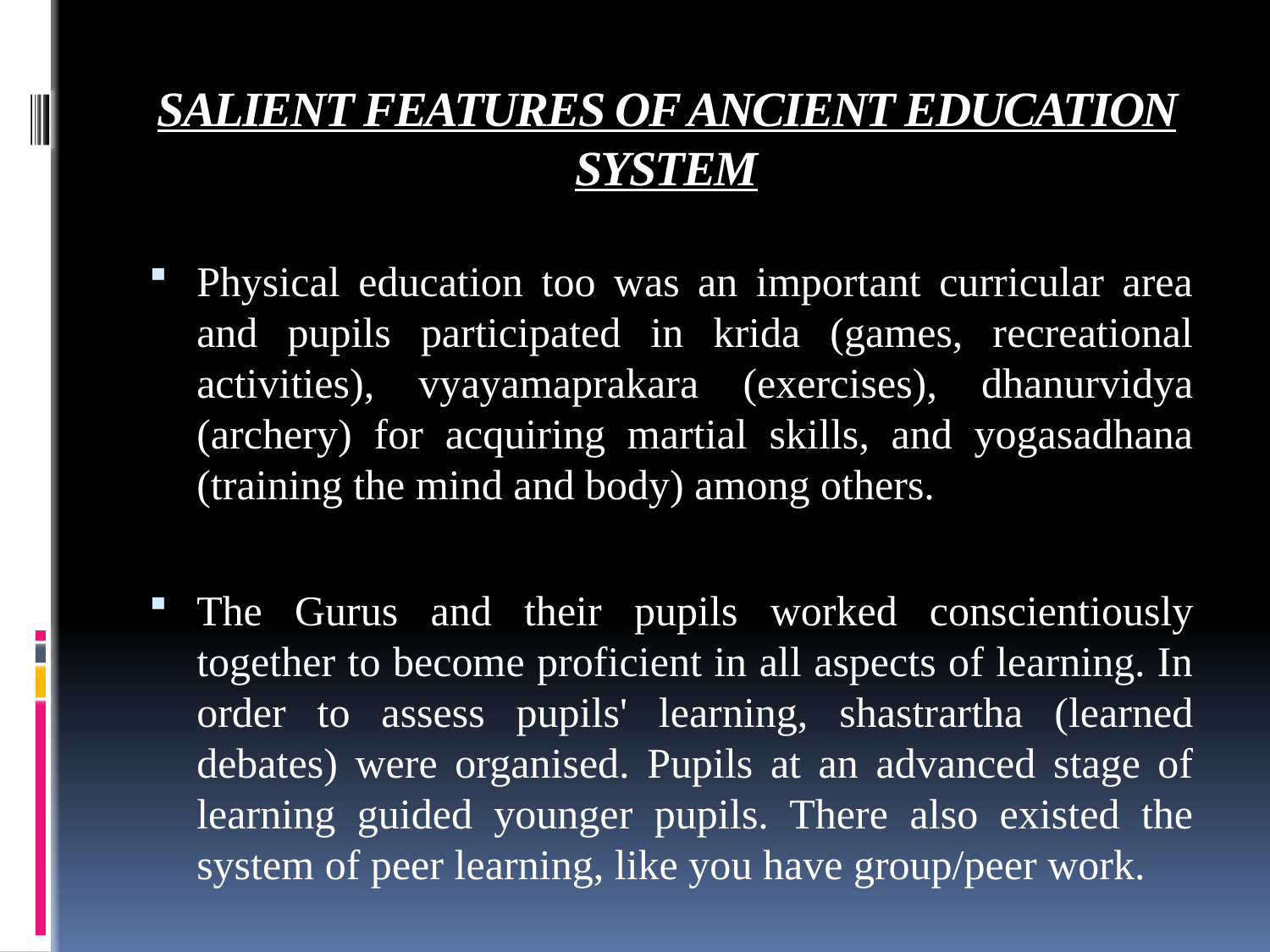

# SALIENT FEATURES OF ANCIENT EDUCATION SYSTEM
Physical education too was an important curricular area and pupils participated in krida (games, recreational activities), vyayamaprakara (exercises), dhanurvidya (archery) for acquiring martial skills, and yogasadhana (training the mind and body) among others.

The Gurus and their pupils worked conscientiously together to become proficient in all aspects of learning. In order to assess pupils' learning, shastrartha (learned debates) were organised. Pupils at an advanced stage of learning guided younger pupils. There also existed the system of peer learning, like you have group/peer work.